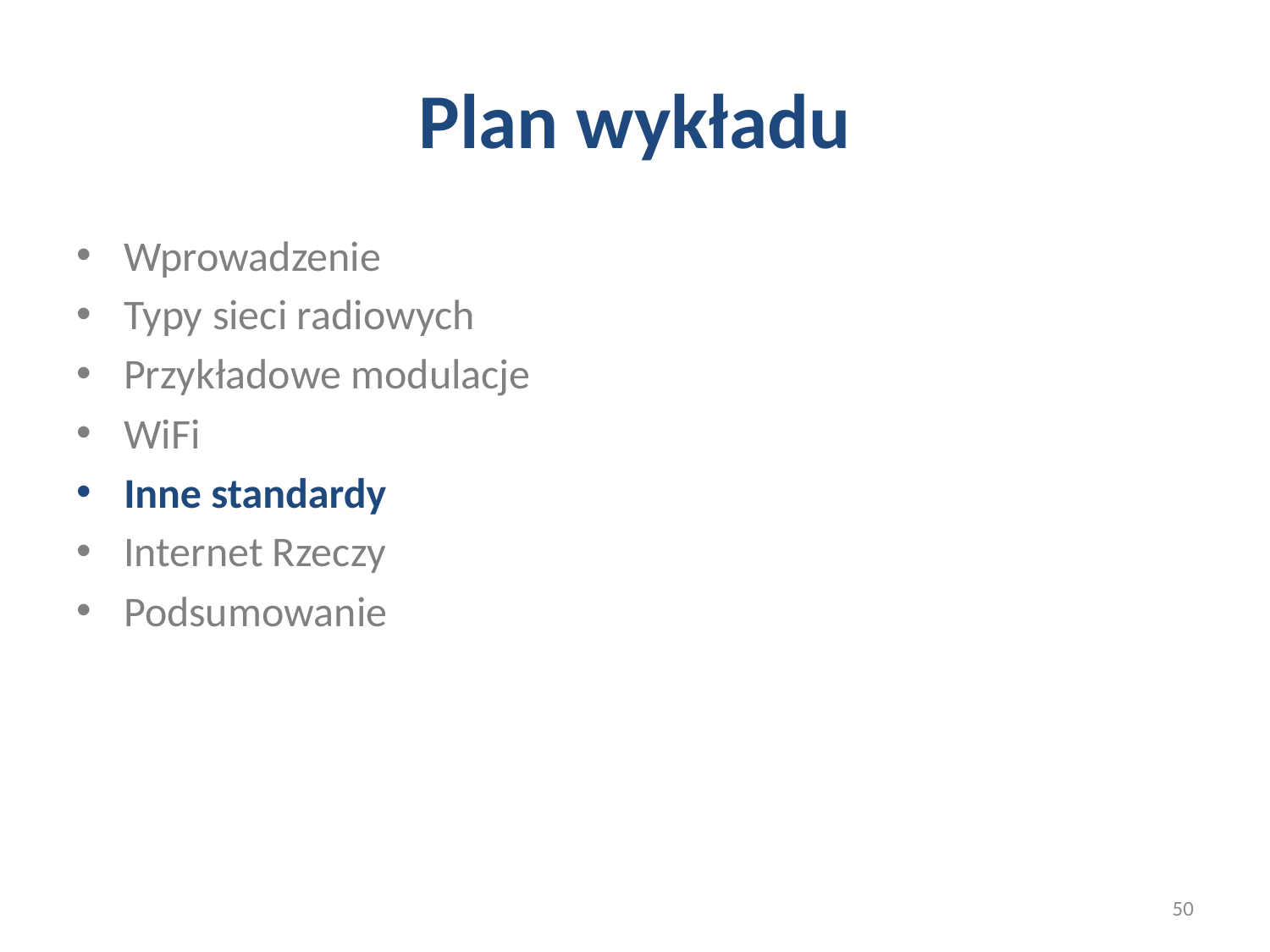

# Plan wykładu
Wprowadzenie
Typy sieci radiowych
Przykładowe modulacje
WiFi
Inne standardy
Internet Rzeczy
Podsumowanie
50